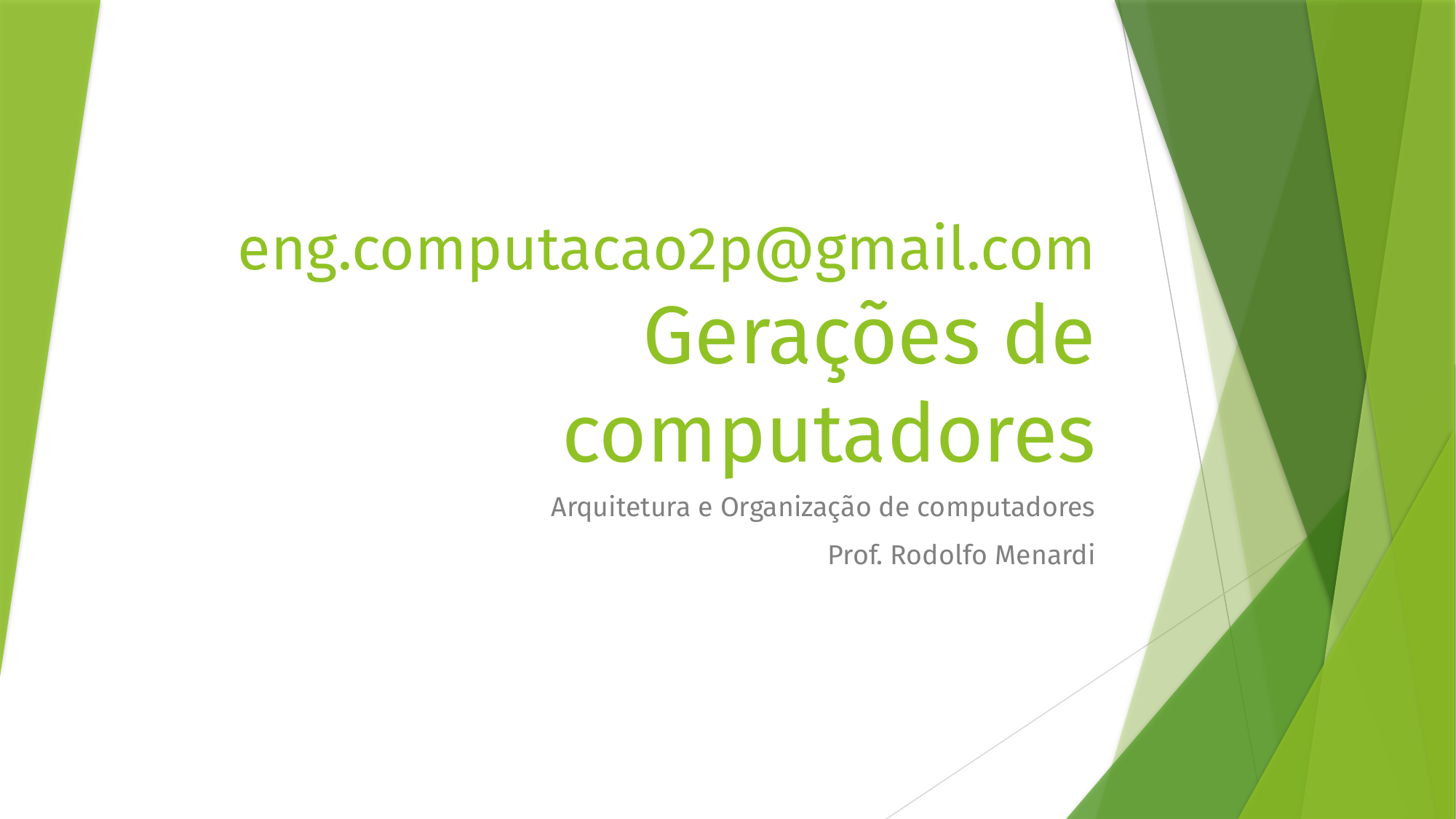

# eng.computacao2p@gmail.com Gerações de computadores
Arquitetura e Organização de computadores
Prof. Rodolfo Menardi